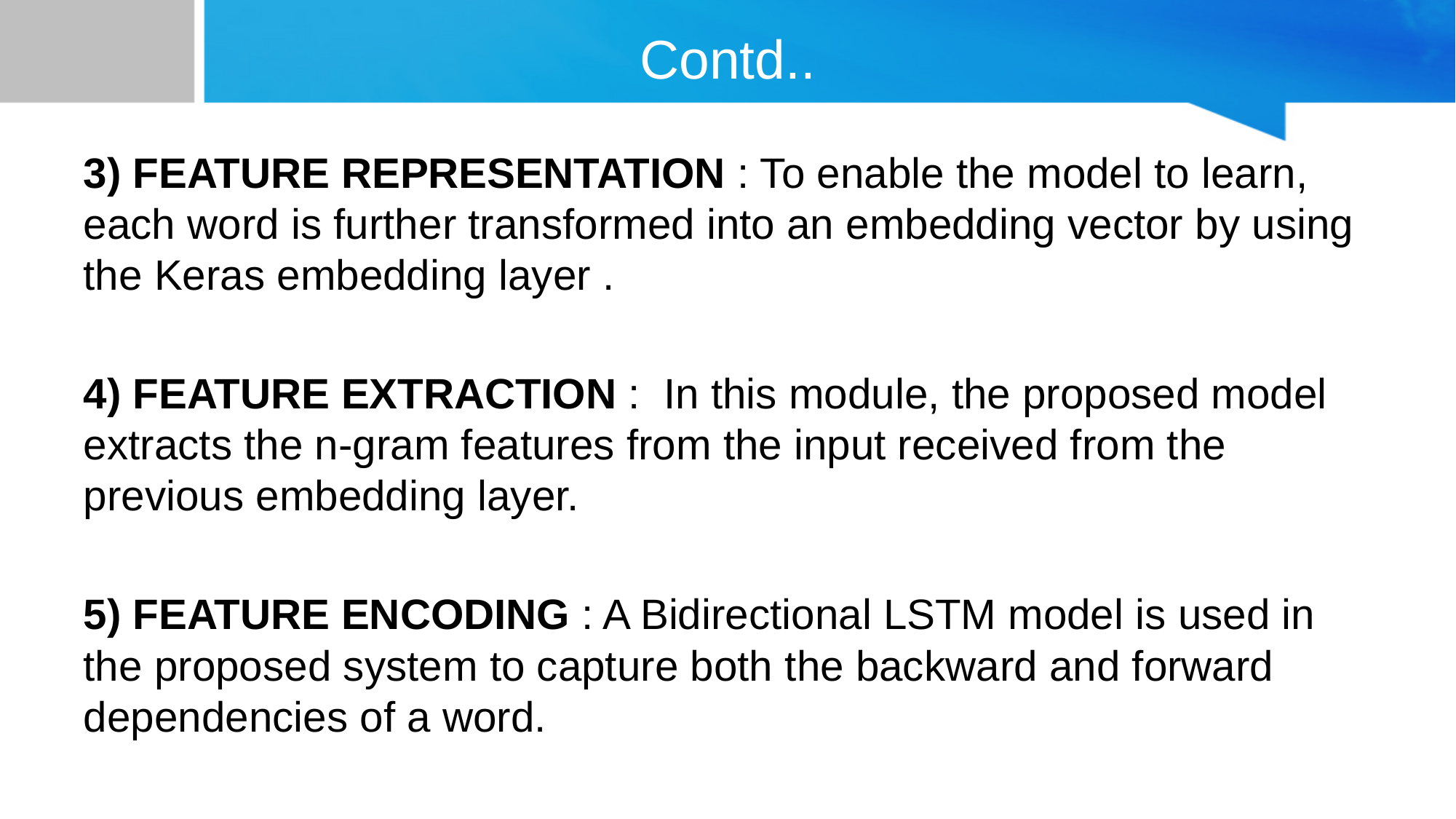

# Contd..
3) FEATURE REPRESENTATION : To enable the model to learn, each word is further transformed into an embedding vector by using the Keras embedding layer .

4) FEATURE EXTRACTION :  In this module, the proposed model extracts the n-gram features from the input received from the previous embedding layer.

5) FEATURE ENCODING : A Bidirectional LSTM model is used in the proposed system to capture both the backward and forward dependencies of a word.